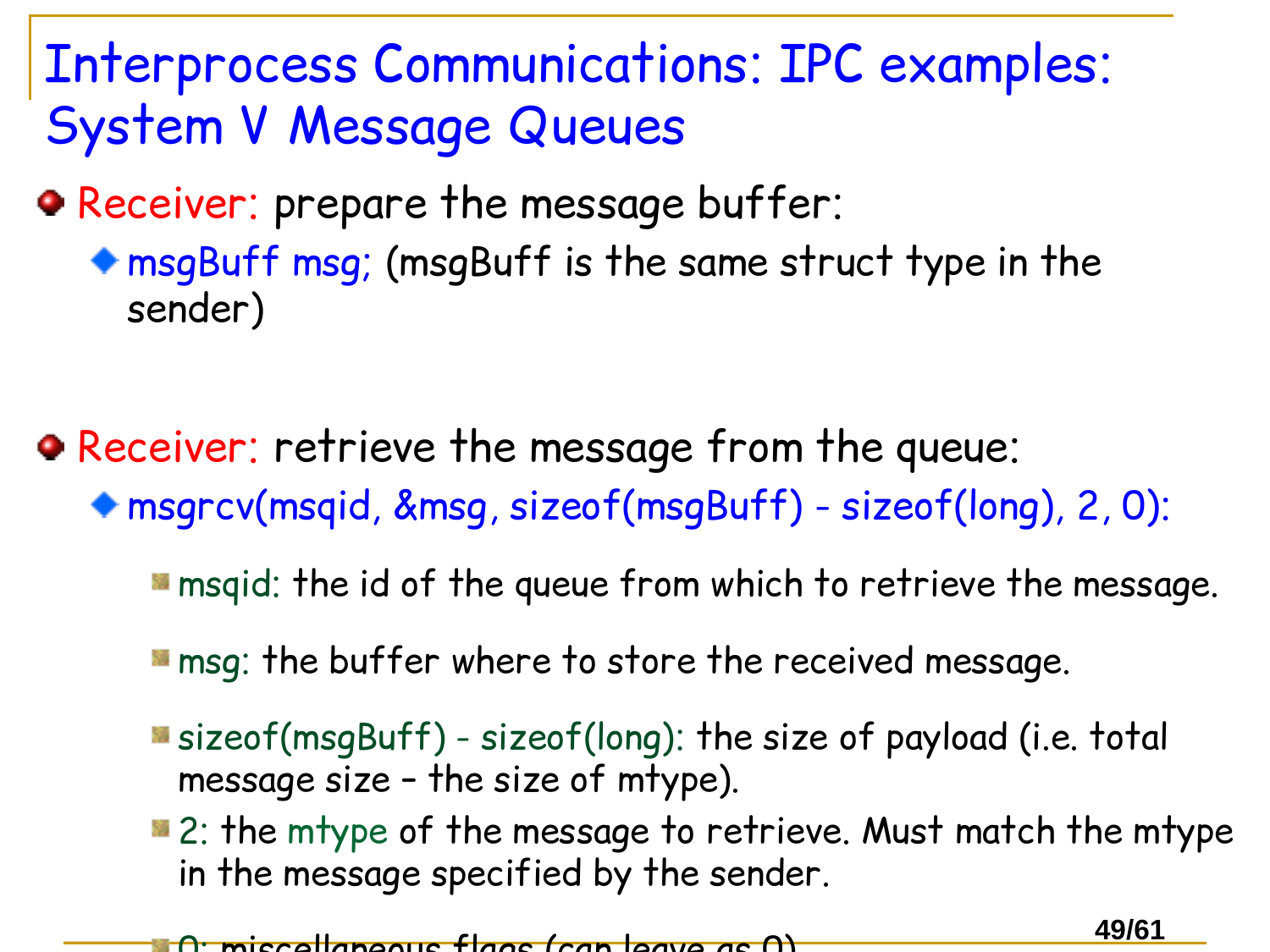

# Interprocess Communications: IPC examples: System V Message Queues
Receiver: prepare the message buffer:

msgBuff msg; (msgBuff is the same struct type in the sender)

Receiver: retrieve the message from the queue:

msgrcv(msqid, &msg, sizeof(msgBuff) - sizeof(long), 2, 0):

msqid: the id of the queue from which to retrieve the message.

msg: the buffer where to store the received message.

sizeof(msgBuff) - sizeof(long): the size of payload (i.e. total message size – the size of mtype).
2: the mtype of the message to retrieve. Must match the mtype in the message specified by the sender.

0: miscellaneous flags (can leave as 0).